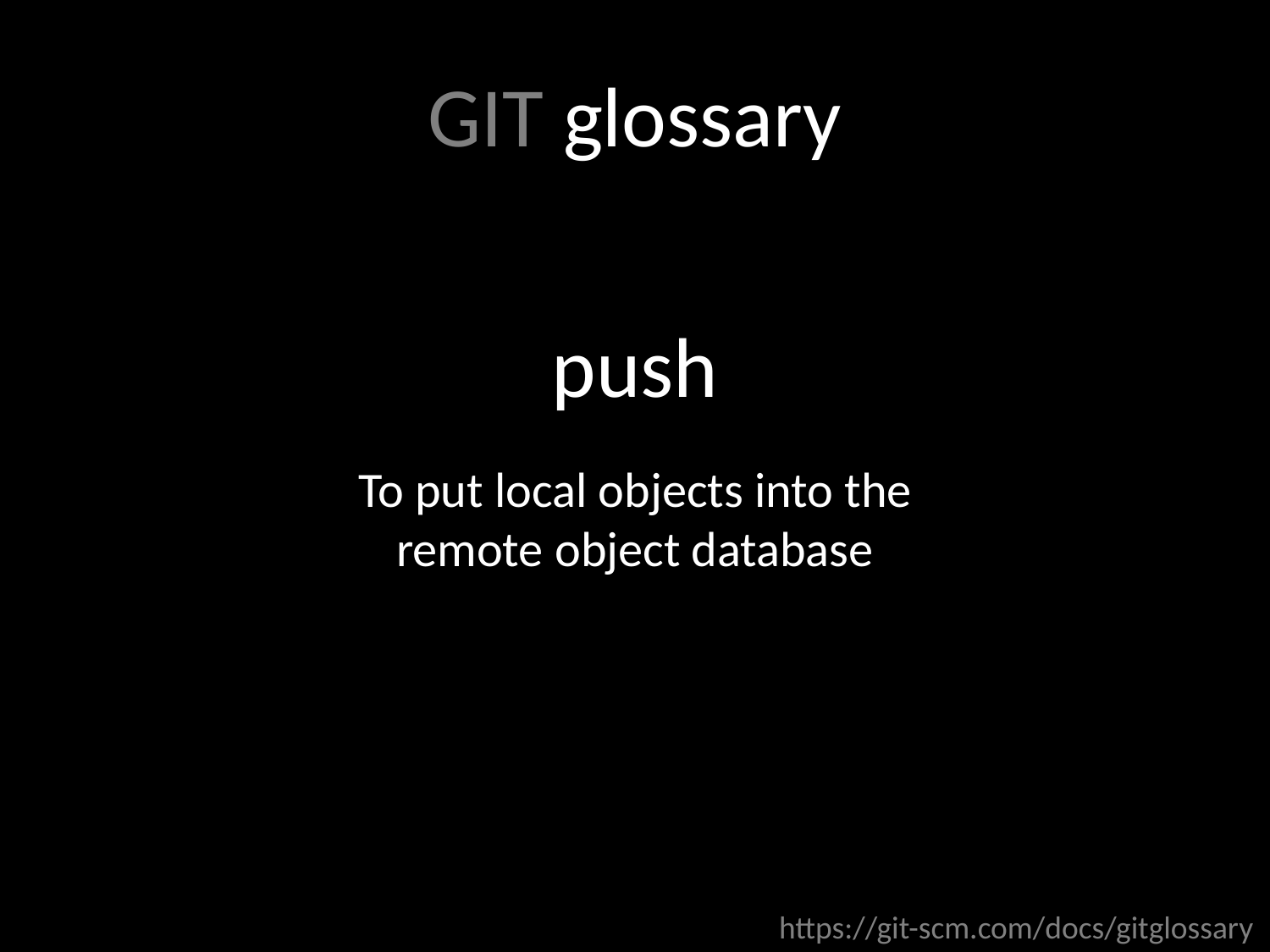

GIT glossary
push
To put local objects into the remote object database
https://git-scm.com/docs/gitglossary